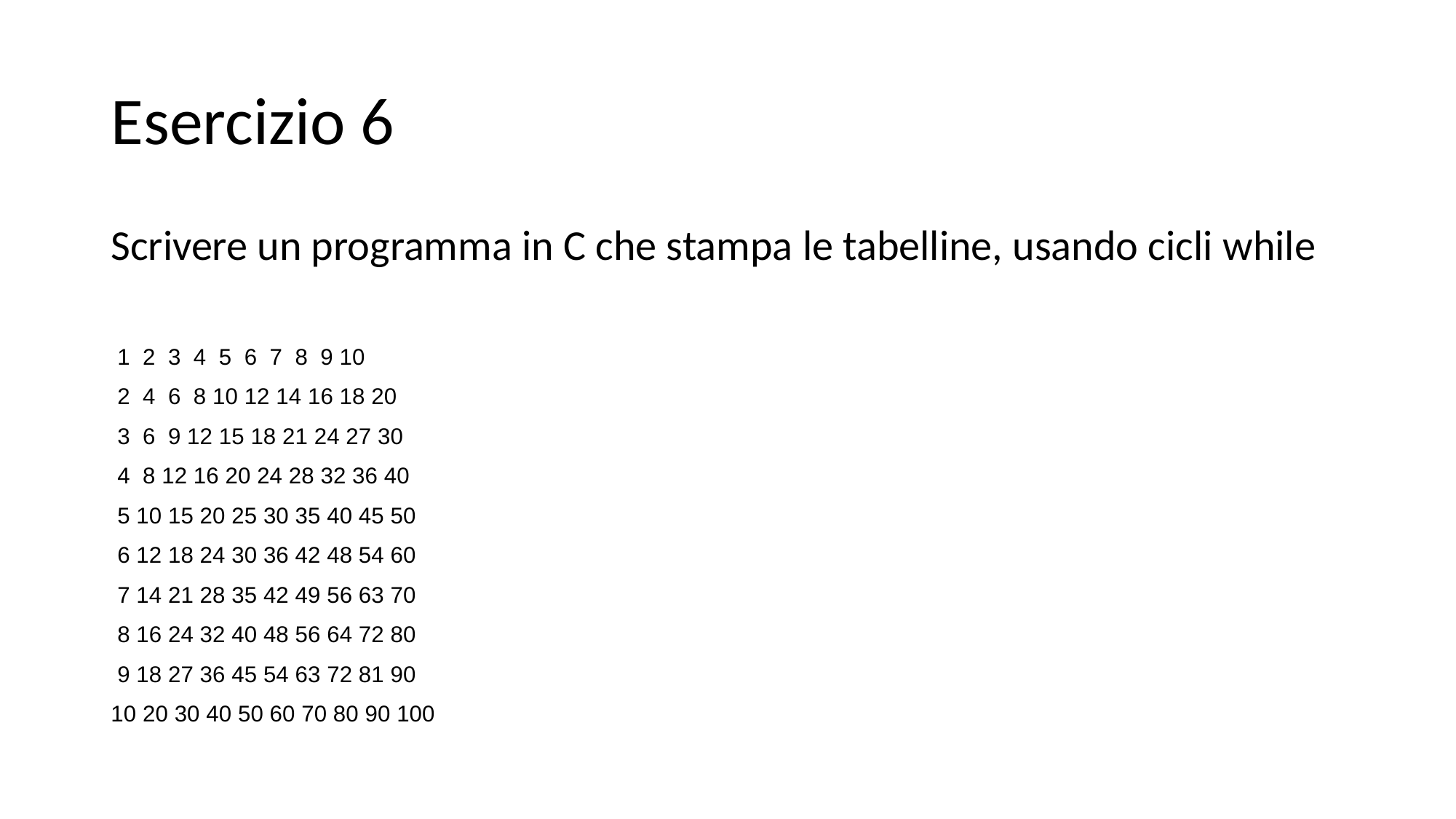

# Esercizio 6
Scrivere un programma in C che stampa le tabelline, usando cicli while

 1  2  3  4  5  6  7  8  9 10
 2  4  6  8 10 12 14 16 18 20
 3  6  9 12 15 18 21 24 27 30
 4  8 12 16 20 24 28 32 36 40
 5 10 15 20 25 30 35 40 45 50
 6 12 18 24 30 36 42 48 54 60
 7 14 21 28 35 42 49 56 63 70
 8 16 24 32 40 48 56 64 72 80
 9 18 27 36 45 54 63 72 81 90
10 20 30 40 50 60 70 80 90 100